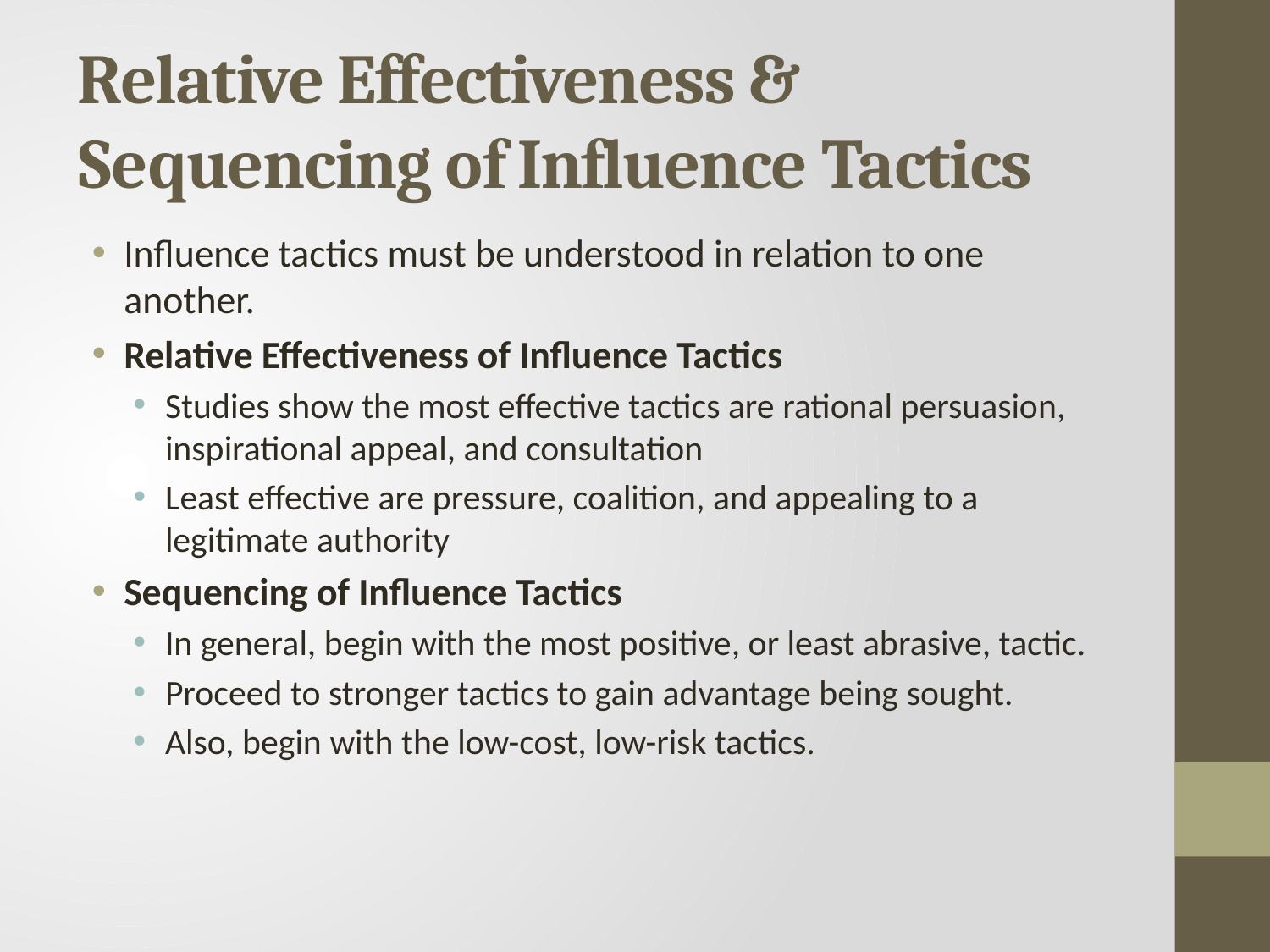

# Relative Effectiveness & Sequencing of Influence Tactics
Influence tactics must be understood in relation to one another.
Relative Effectiveness of Influence Tactics
Studies show the most effective tactics are rational persuasion, inspirational appeal, and consultation
Least effective are pressure, coalition, and appealing to a legitimate authority
Sequencing of Influence Tactics
In general, begin with the most positive, or least abrasive, tactic.
Proceed to stronger tactics to gain advantage being sought.
Also, begin with the low-cost, low-risk tactics.